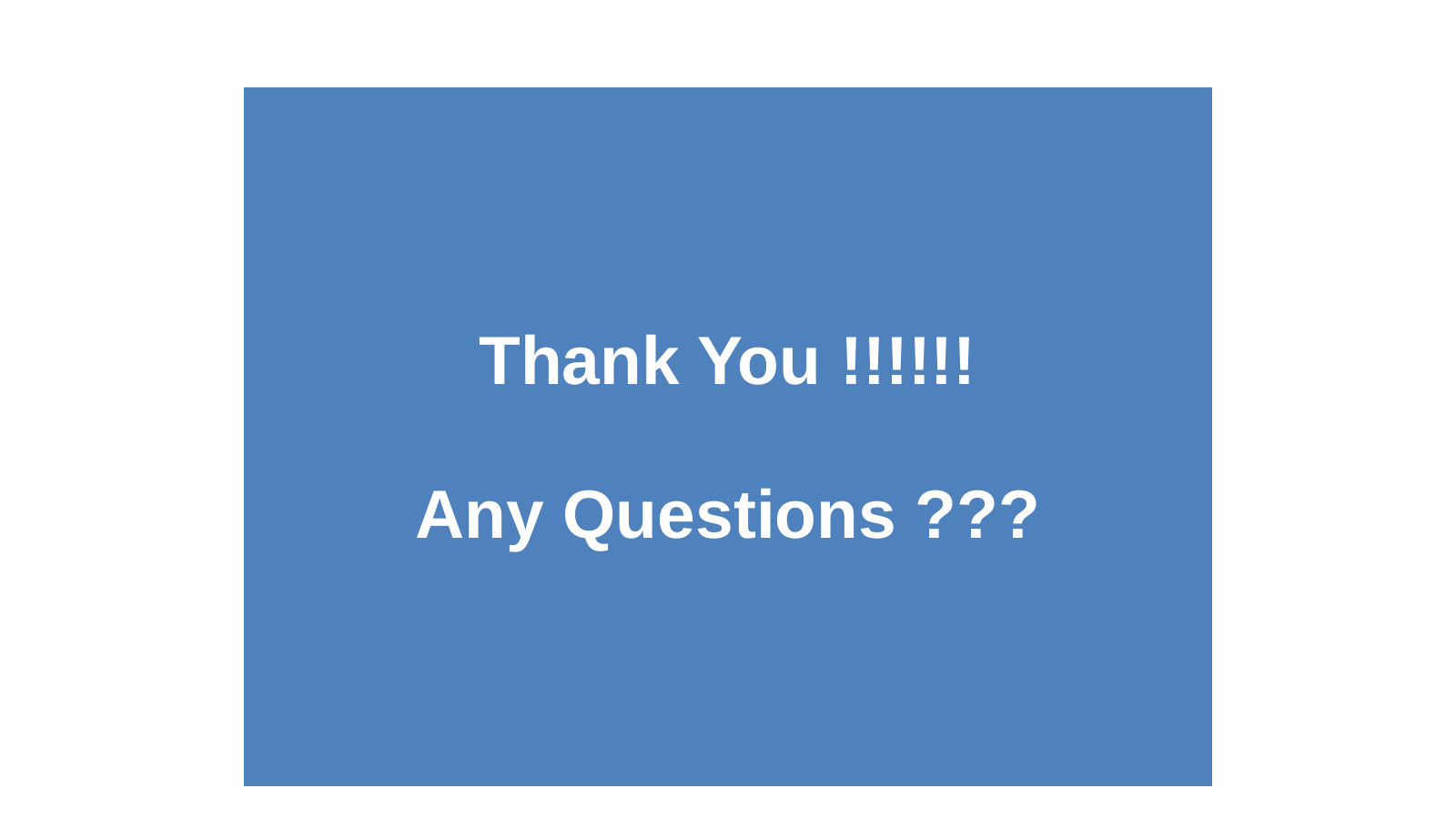

| Thank You !!!!!! Any Questions ??? |
| --- |